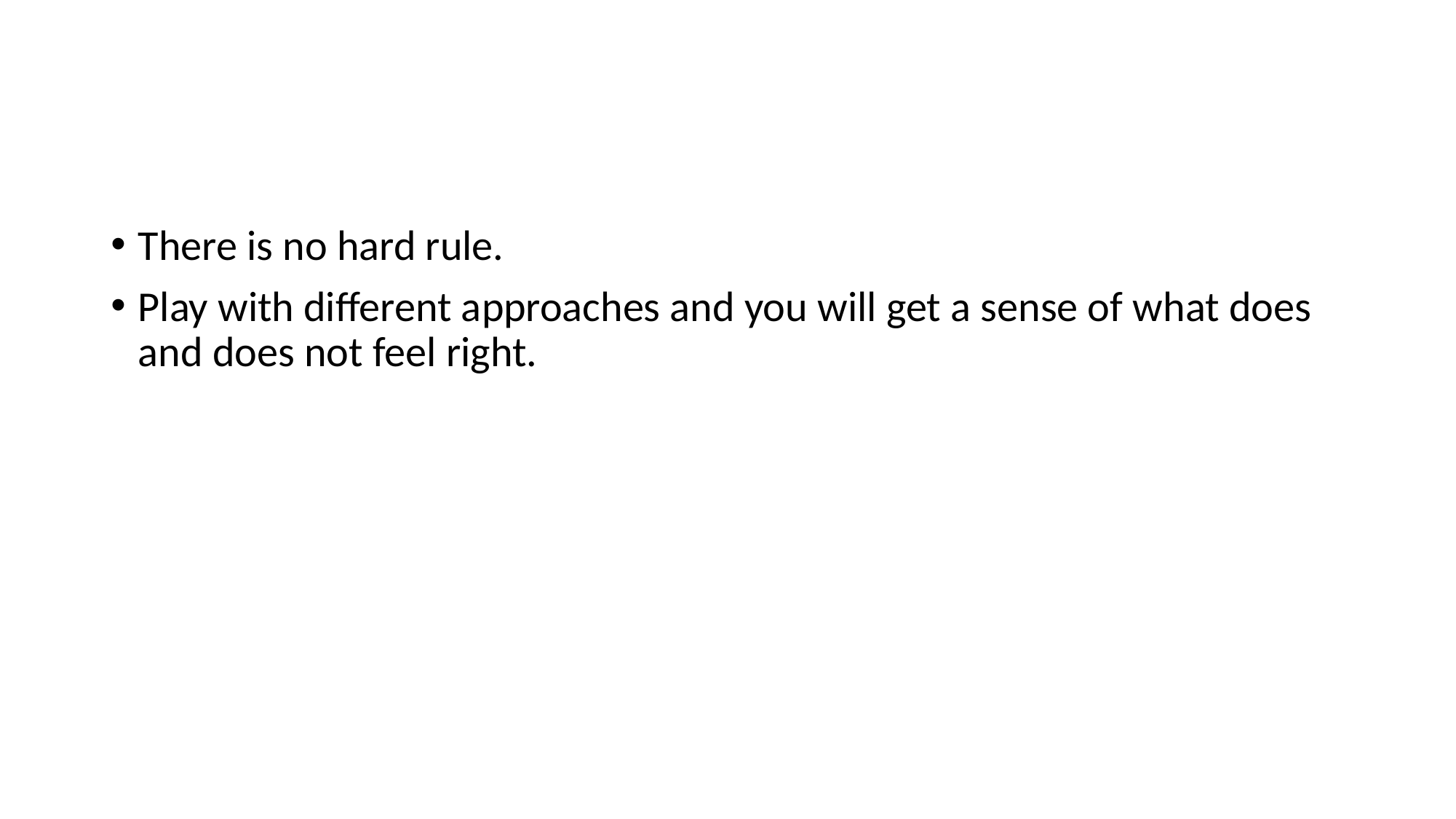

#
There is no hard rule.
Play with different approaches and you will get a sense of what does and does not feel right.